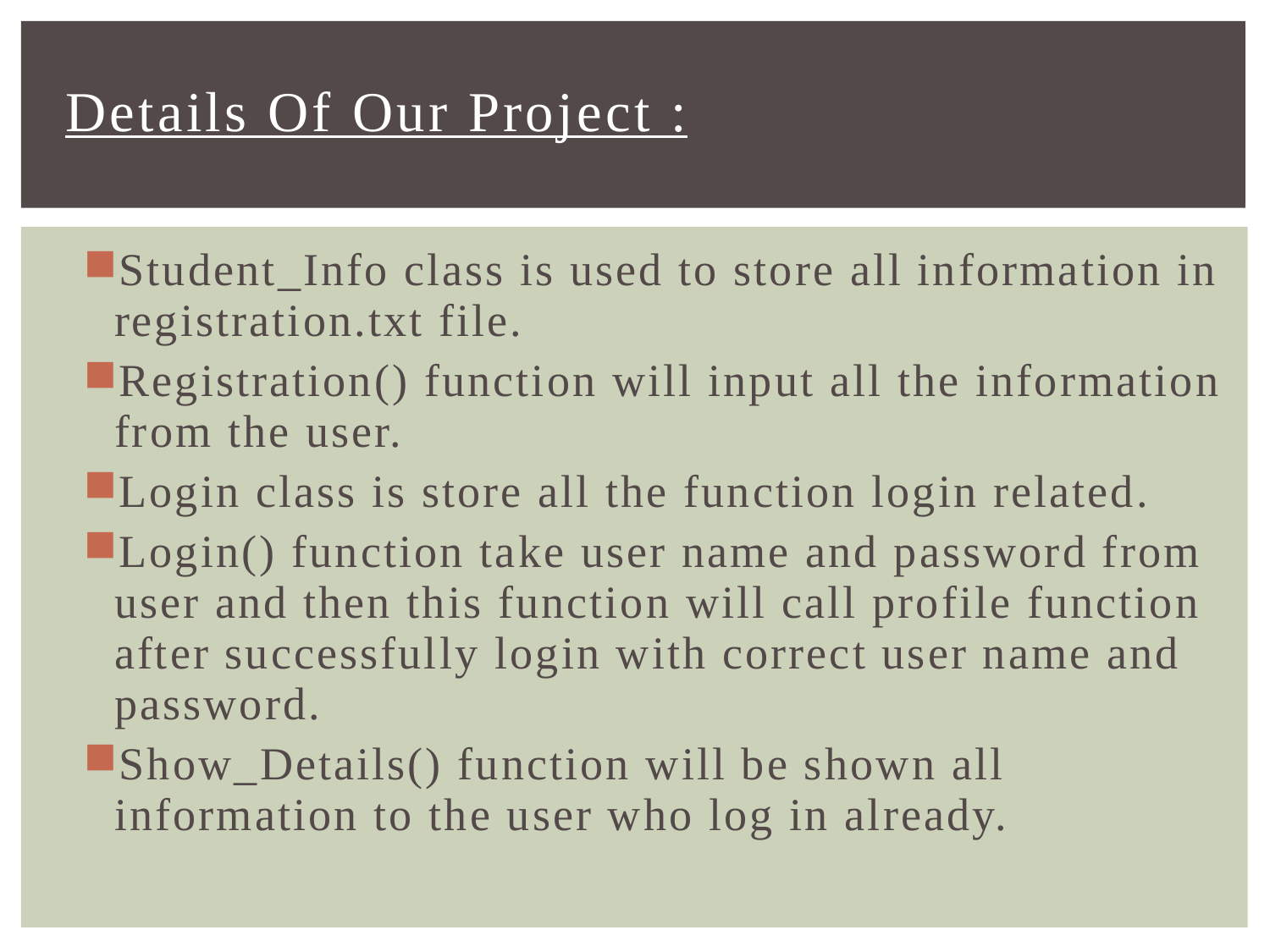

# Details Of Our Project :
Student_Info class is used to store all information in registration.txt file.
Registration() function will input all the information from the user.
Login class is store all the function login related.
Login() function take user name and password from user and then this function will call profile function after successfully login with correct user name and password.
Show_Details() function will be shown all information to the user who log in already.